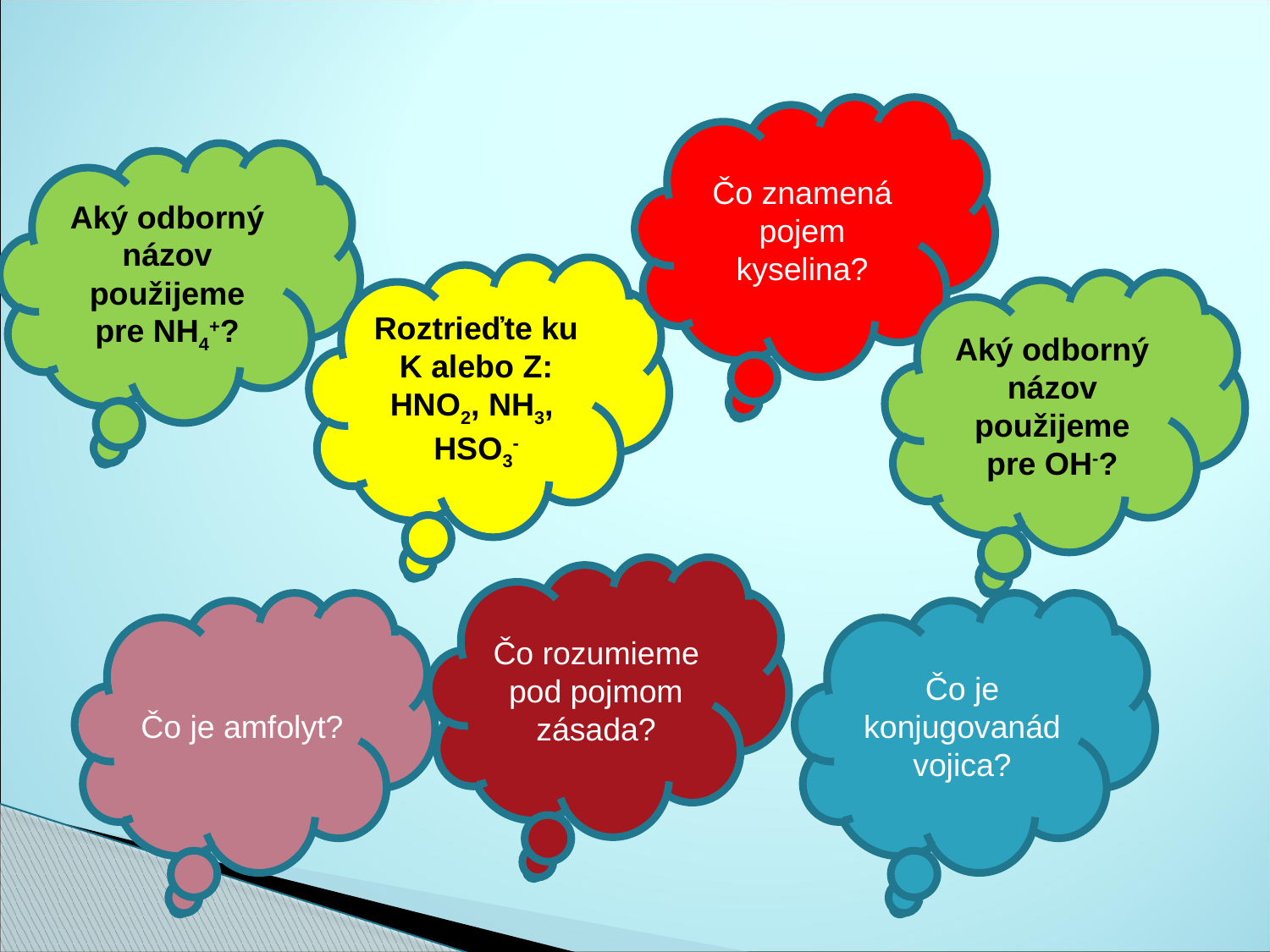

#
Čo znamená pojem kyselina?
Aký odborný názov použijeme pre NH4+?

Roztrieďte ku K alebo Z:
HNO2, NH3,  HSO3-
Aký odborný názov použijeme pre OH-?
Čo rozumieme pod pojmom zásada?
Čo je amfolyt?
Čo je konjugovanádvojica?